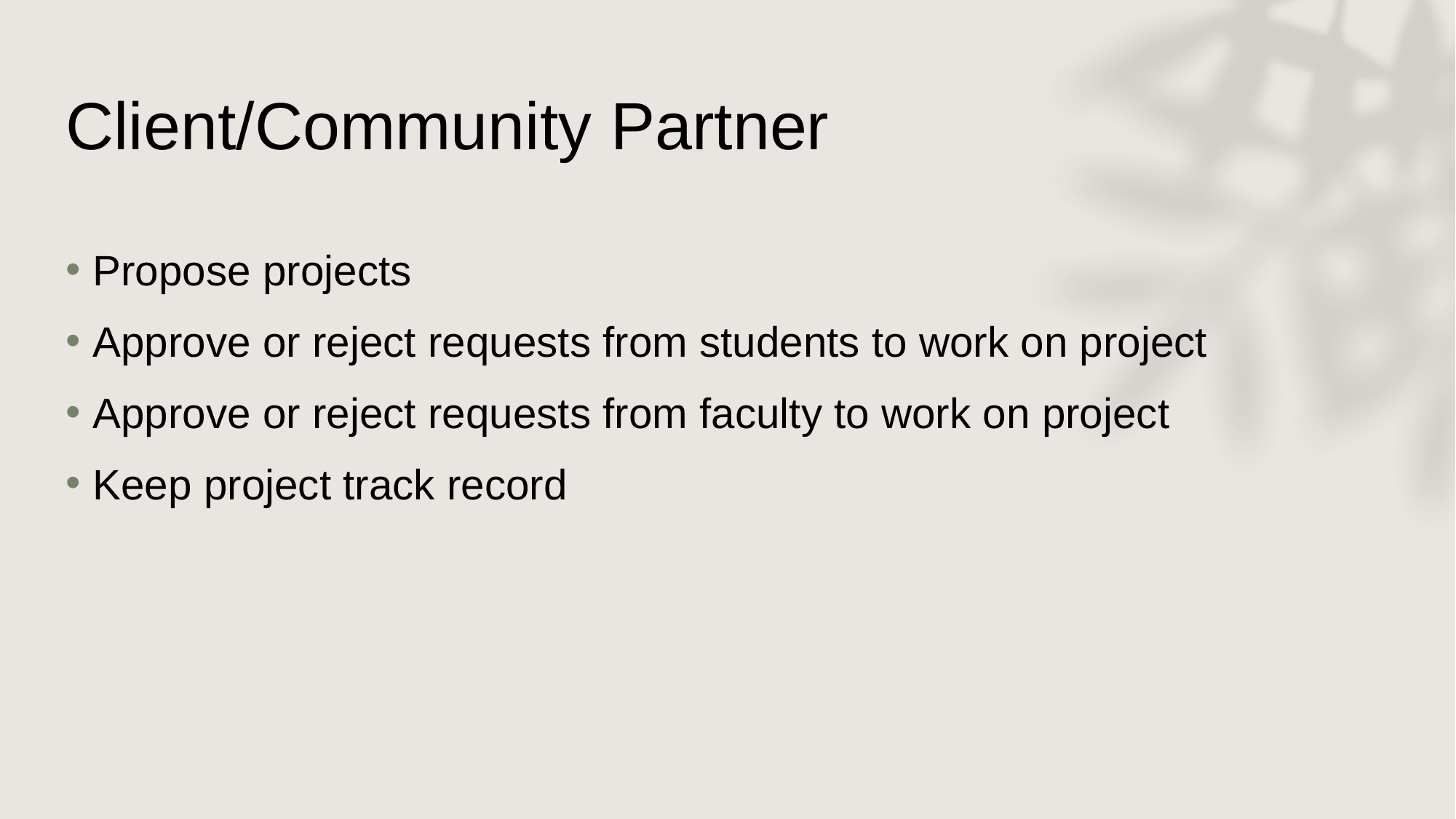

# Client/Community Partner
Propose projects
Approve or reject requests from students to work on project
Approve or reject requests from faculty to work on project
Keep project track record